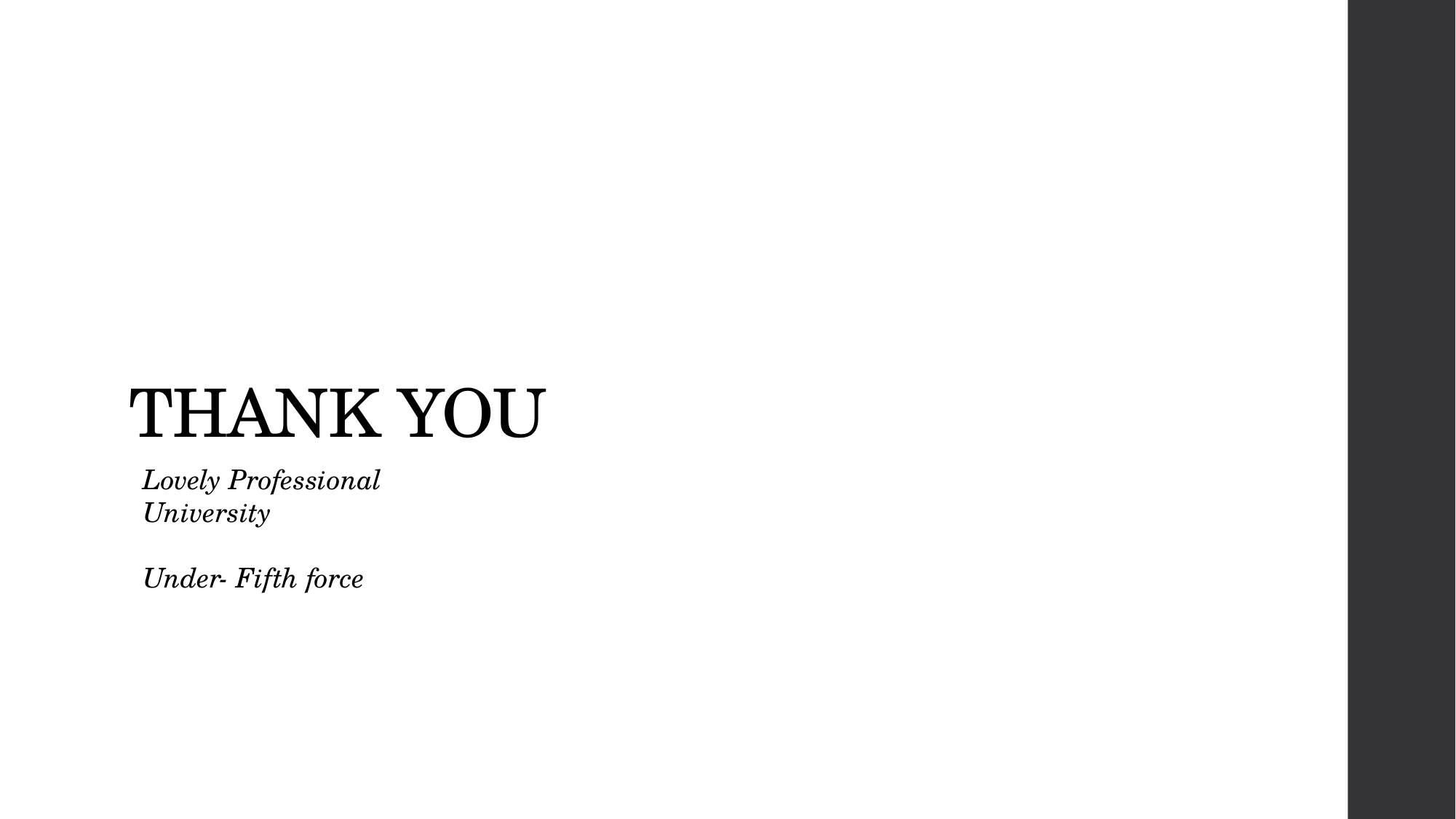

# THANK YOU
Lovely Professional University

Under- Fifth force